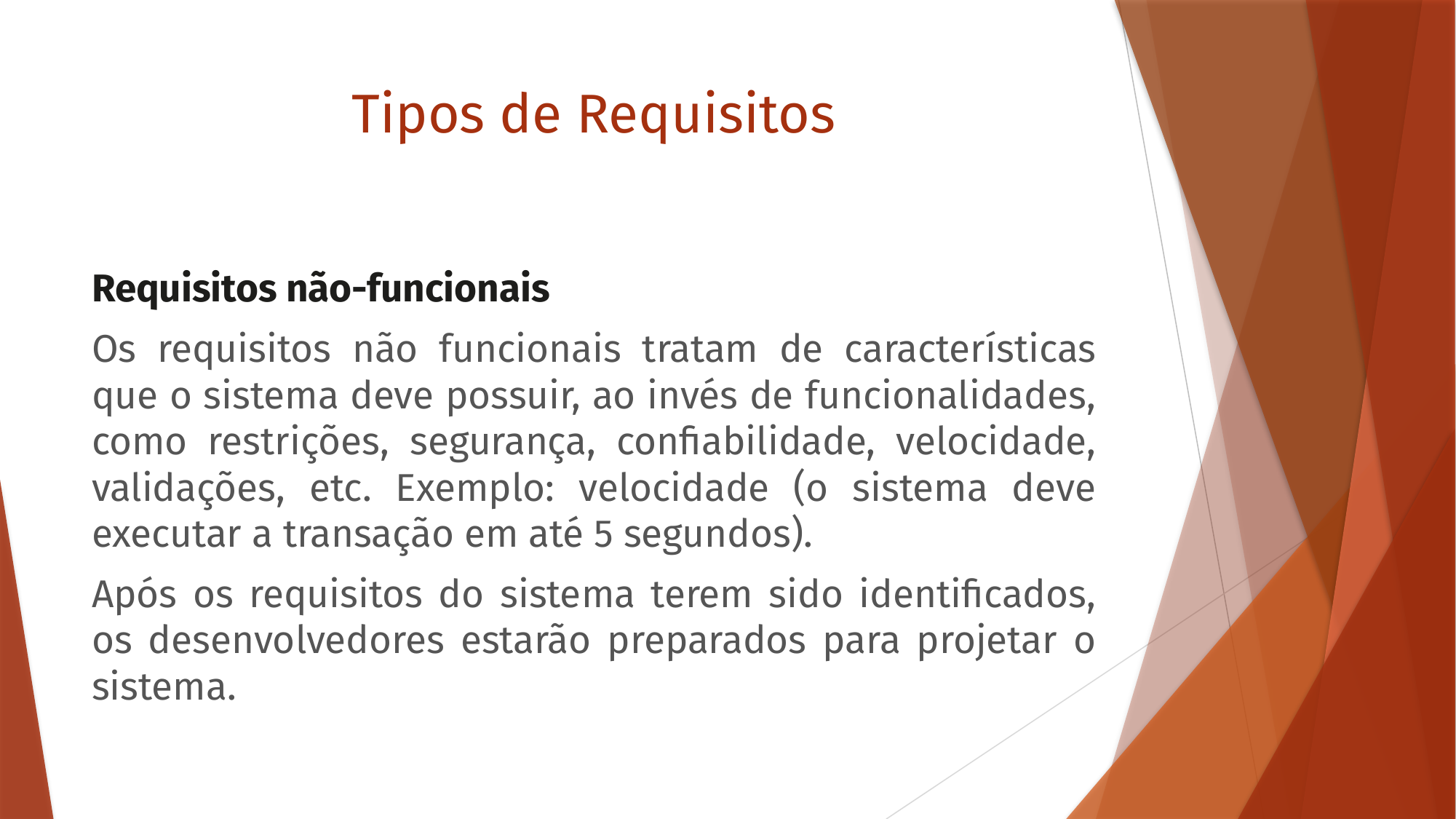

# Tipos de Requisitos
Requisitos não-funcionais
Os requisitos não funcionais tratam de características que o sistema deve possuir, ao invés de funcionalidades, como restrições, segurança, confiabilidade, velocidade, validações, etc. Exemplo: velocidade (o sistema deve executar a transação em até 5 segundos).
Após os requisitos do sistema terem sido identificados, os desenvolvedores estarão preparados para projetar o sistema.